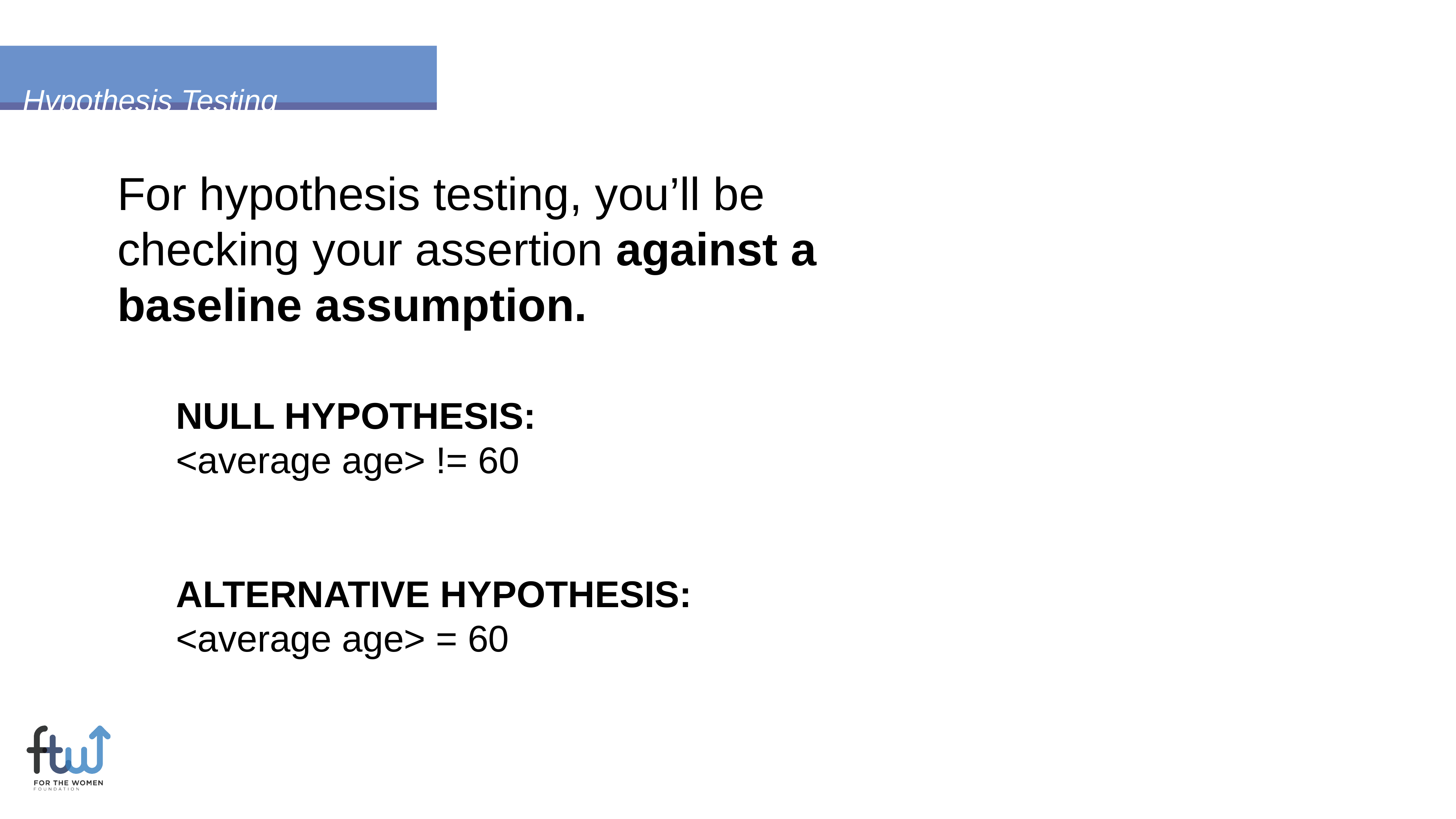

Hypothesis Testing
For hypothesis testing, you’ll be checking your assertion against a baseline assumption.
NULL HYPOTHESIS:
<average age> != 60

ALTERNATIVE HYPOTHESIS:
<average age> = 60